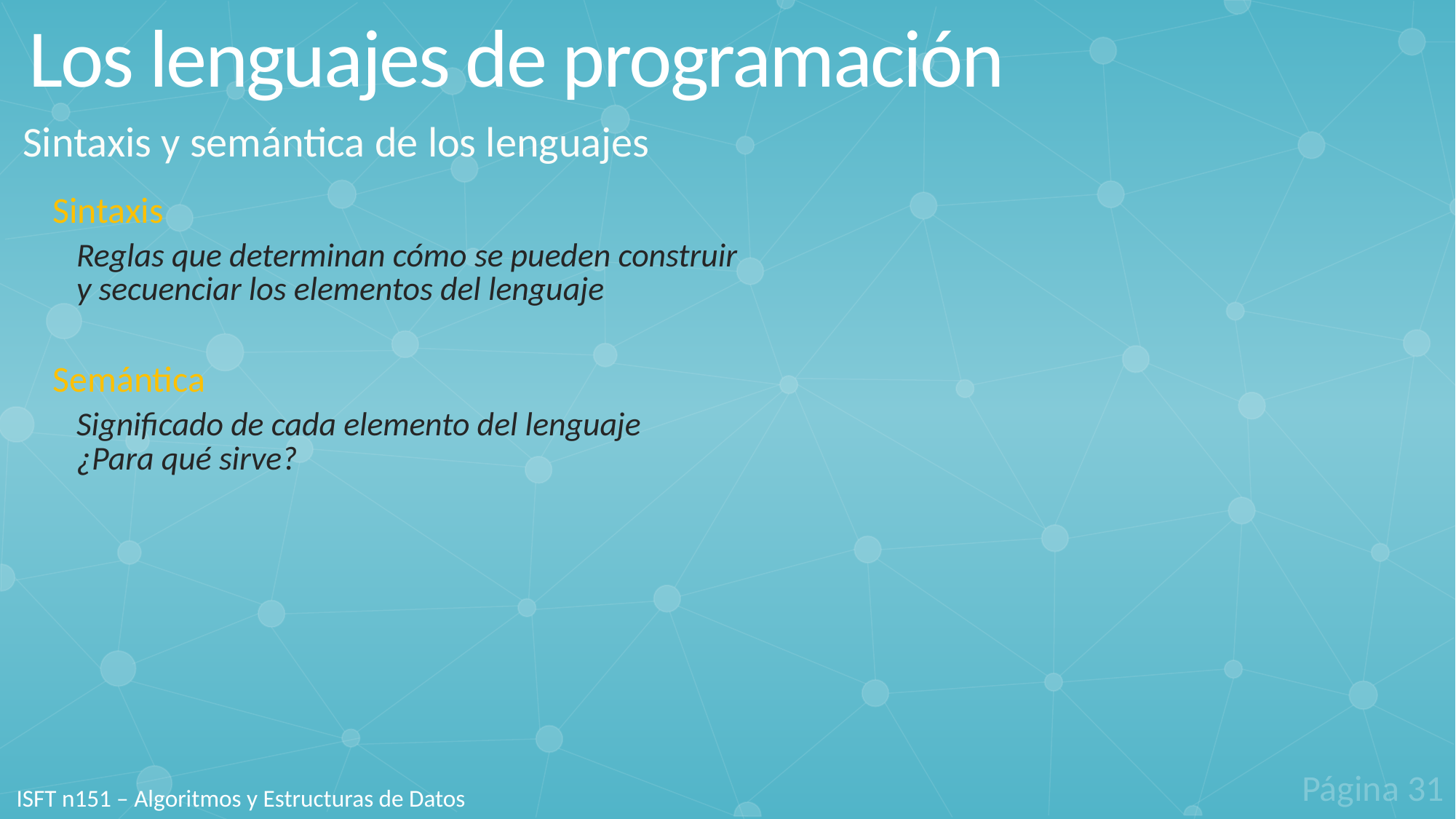

Los lenguajes de programación
Sintaxis y semántica de los lenguajes
Sintaxis
Reglas que determinan cómo se pueden construir
y secuenciar los elementos del lenguaje

Semántica
Significado de cada elemento del lenguaje
¿Para qué sirve?

Página 31
ISFT n151 – Algoritmos y Estructuras de Datos